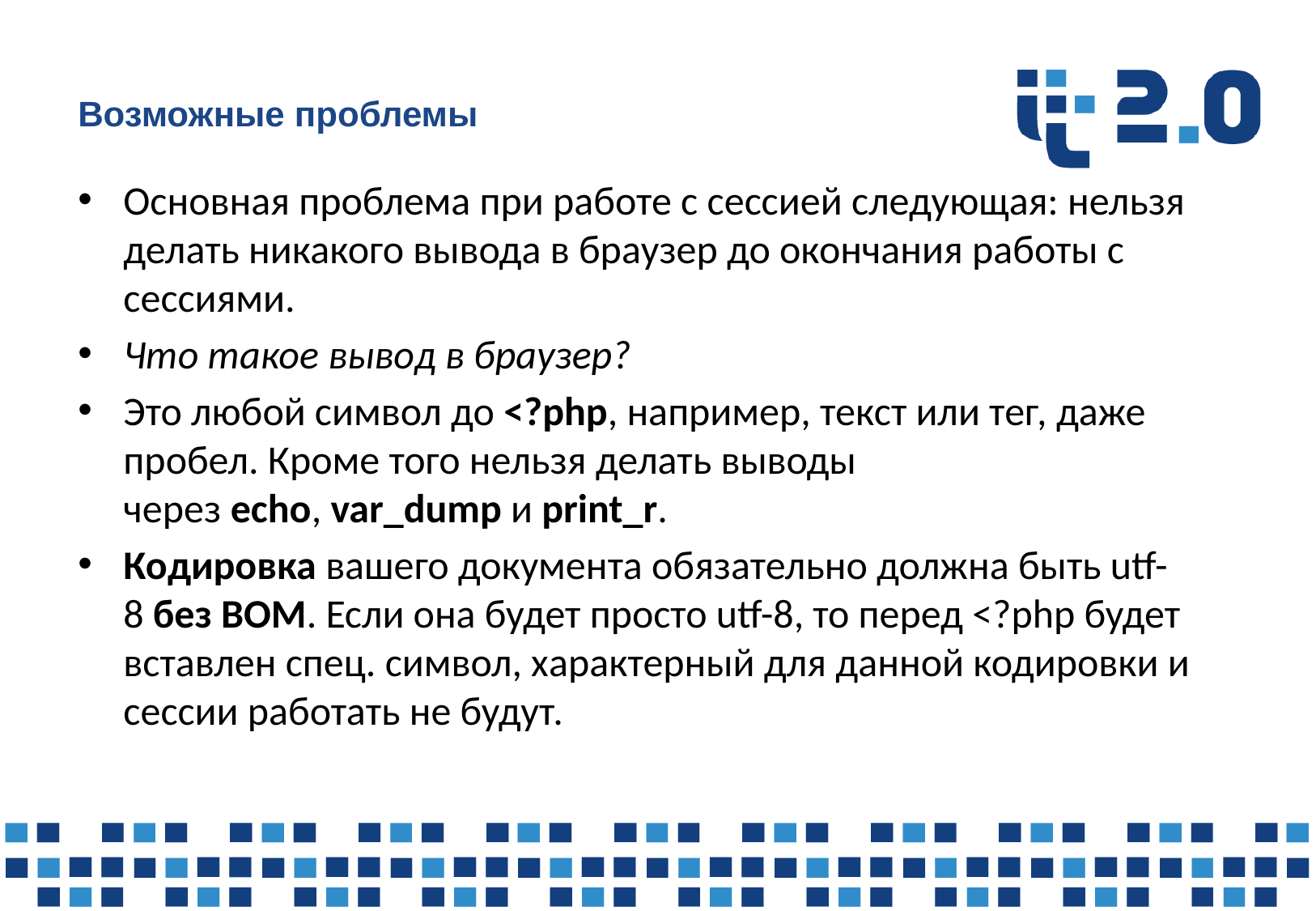

# Возможные проблемы
Основная проблема при работе с сессией следующая: нельзя делать никакого вывода в браузер до окончания работы с сессиями.
Что такое вывод в браузер?
Это любой символ до <?php, например, текст или тег, даже пробел. Кроме того нельзя делать выводы через echo, var_dump и print_r.
Кодировка вашего документа обязательно должна быть utf-8 без BOM. Если она будет просто utf-8, то перед <?php будет вставлен спец. символ, характерный для данной кодировки и сессии работать не будут.